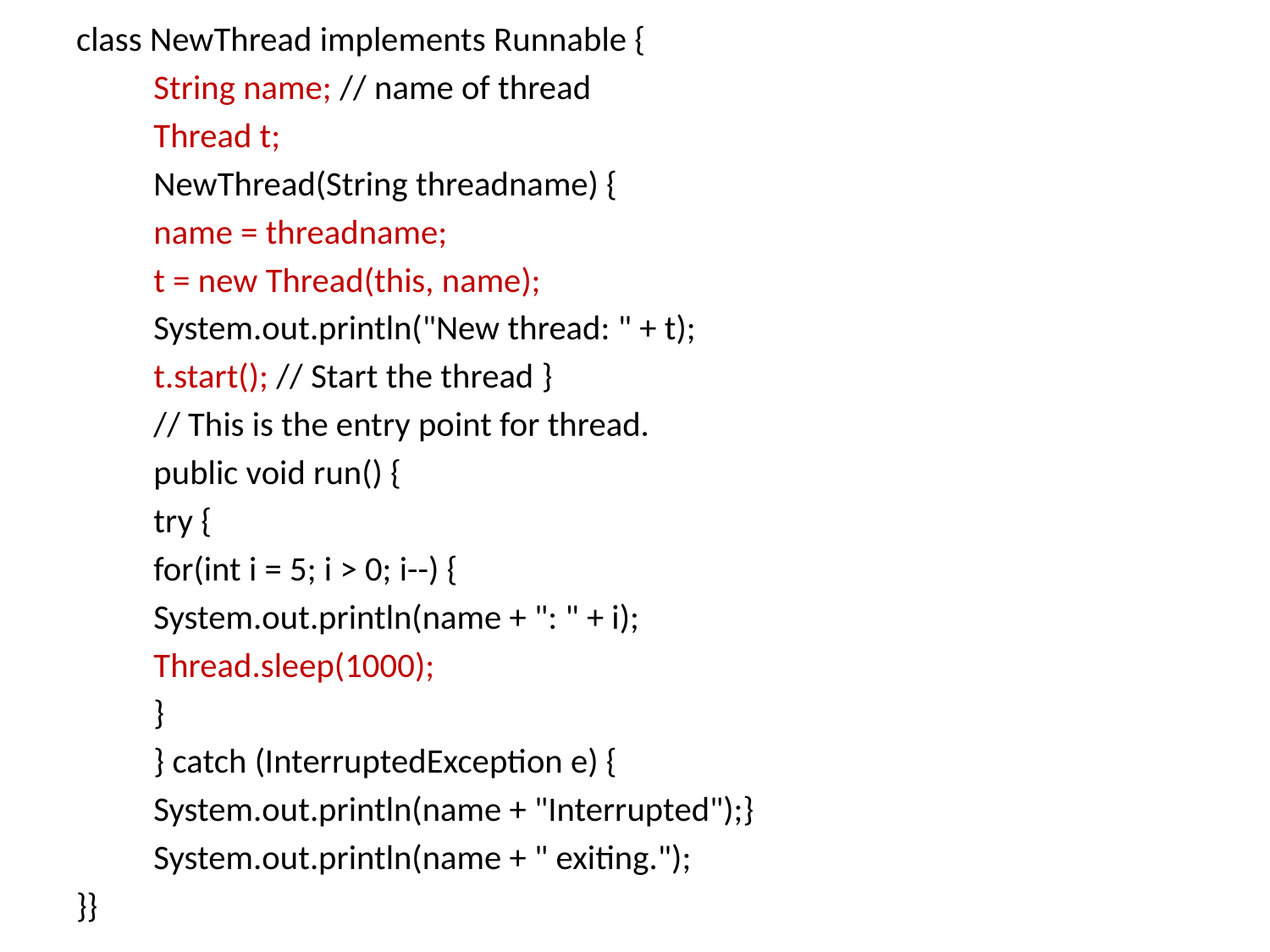

class NewThread implements Runnable {
	String name; // name of thread
	Thread t;
	NewThread(String threadname) {
		name = threadname;
		t = new Thread(this, name);
		System.out.println("New thread: " + t);
		t.start(); // Start the thread }
	// This is the entry point for thread.
	public void run() {
	try {
		for(int i = 5; i > 0; i--) {
		System.out.println(name + ": " + i);
		Thread.sleep(1000);
		}
	} catch (InterruptedException e) {
		System.out.println(name + "Interrupted");}
	System.out.println(name + " exiting.");
}}